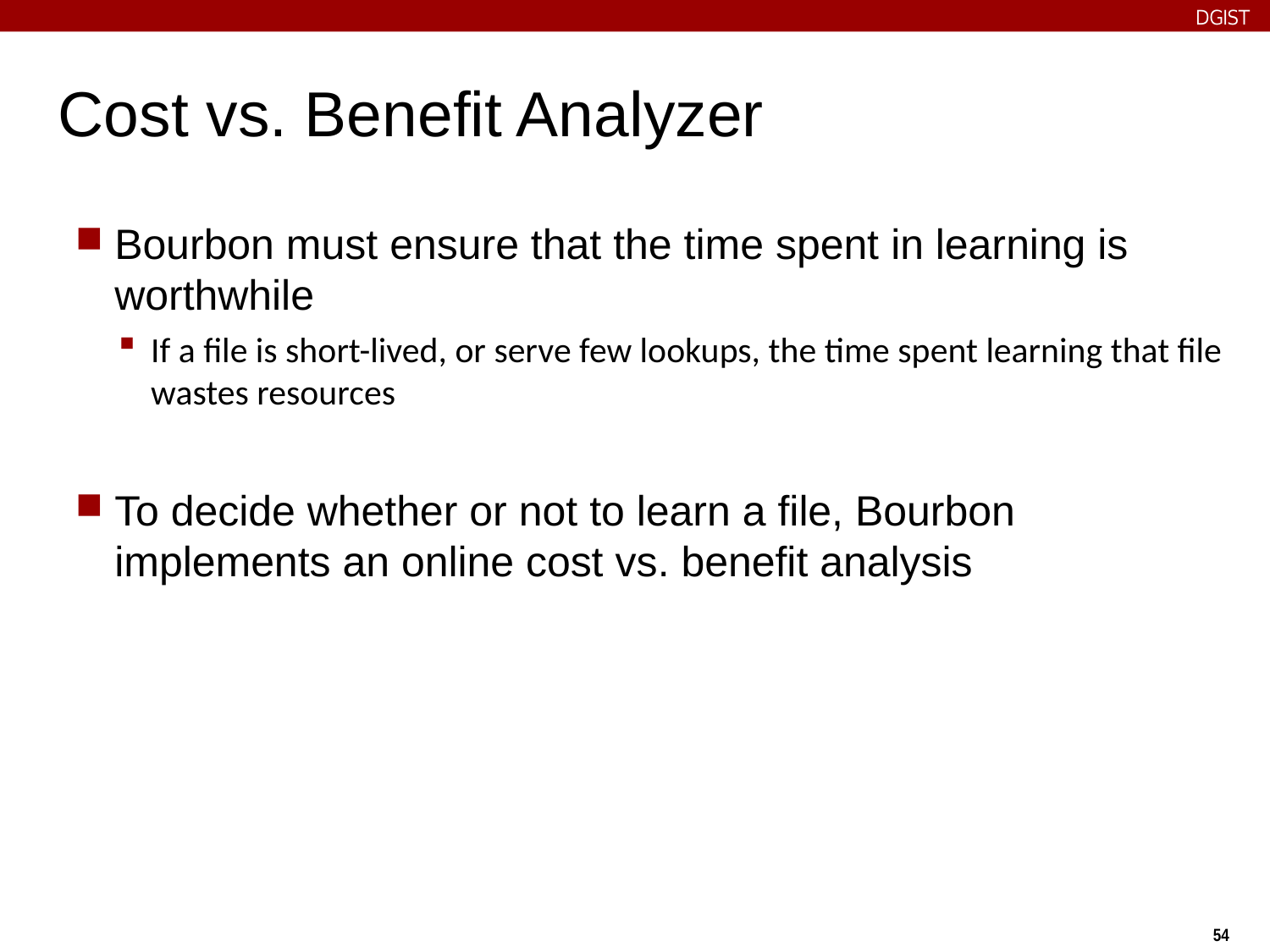

DGIST
# Cost vs. Benefit Analyzer

Bourbon must ensure that the time spent in learning is worthwhile
If a file is short-lived, or serve few lookups, the time spent learning that file wastes resources

To decide whether or not to learn a file, Bourbon implements an online cost vs. benefit analysis